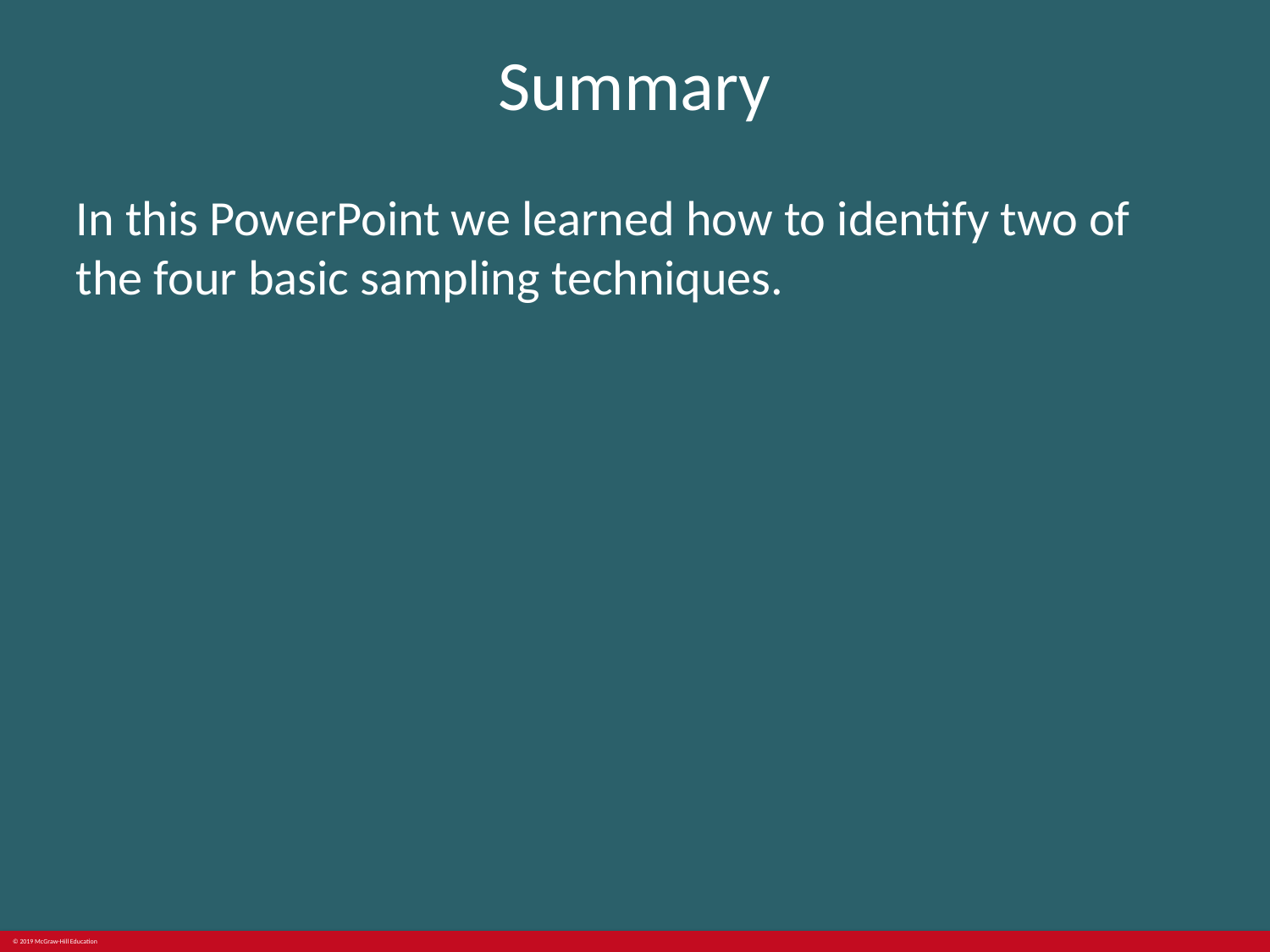

# Summary
In this PowerPoint we learned how to identify two of the four basic sampling techniques.